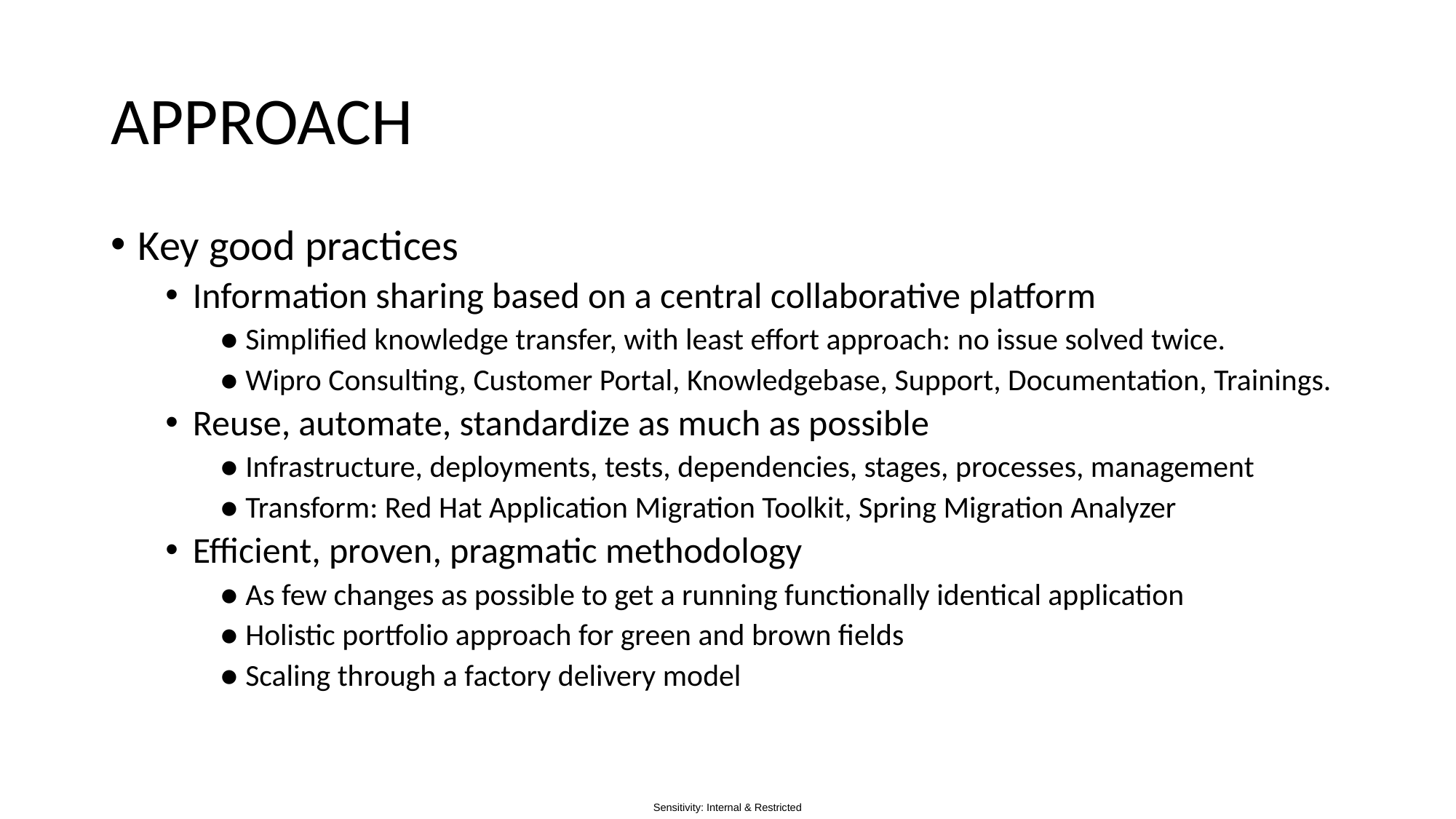

# APPROACH
Key good practices
Information sharing based on a central collaborative platform
● Simplified knowledge transfer, with least effort approach: no issue solved twice.
● Wipro Consulting, Customer Portal, Knowledgebase, Support, Documentation, Trainings.
Reuse, automate, standardize as much as possible
● Infrastructure, deployments, tests, dependencies, stages, processes, management
● Transform: Red Hat Application Migration Toolkit, Spring Migration Analyzer
Efficient, proven, pragmatic methodology
● As few changes as possible to get a running functionally identical application
● Holistic portfolio approach for green and brown fields
● Scaling through a factory delivery model